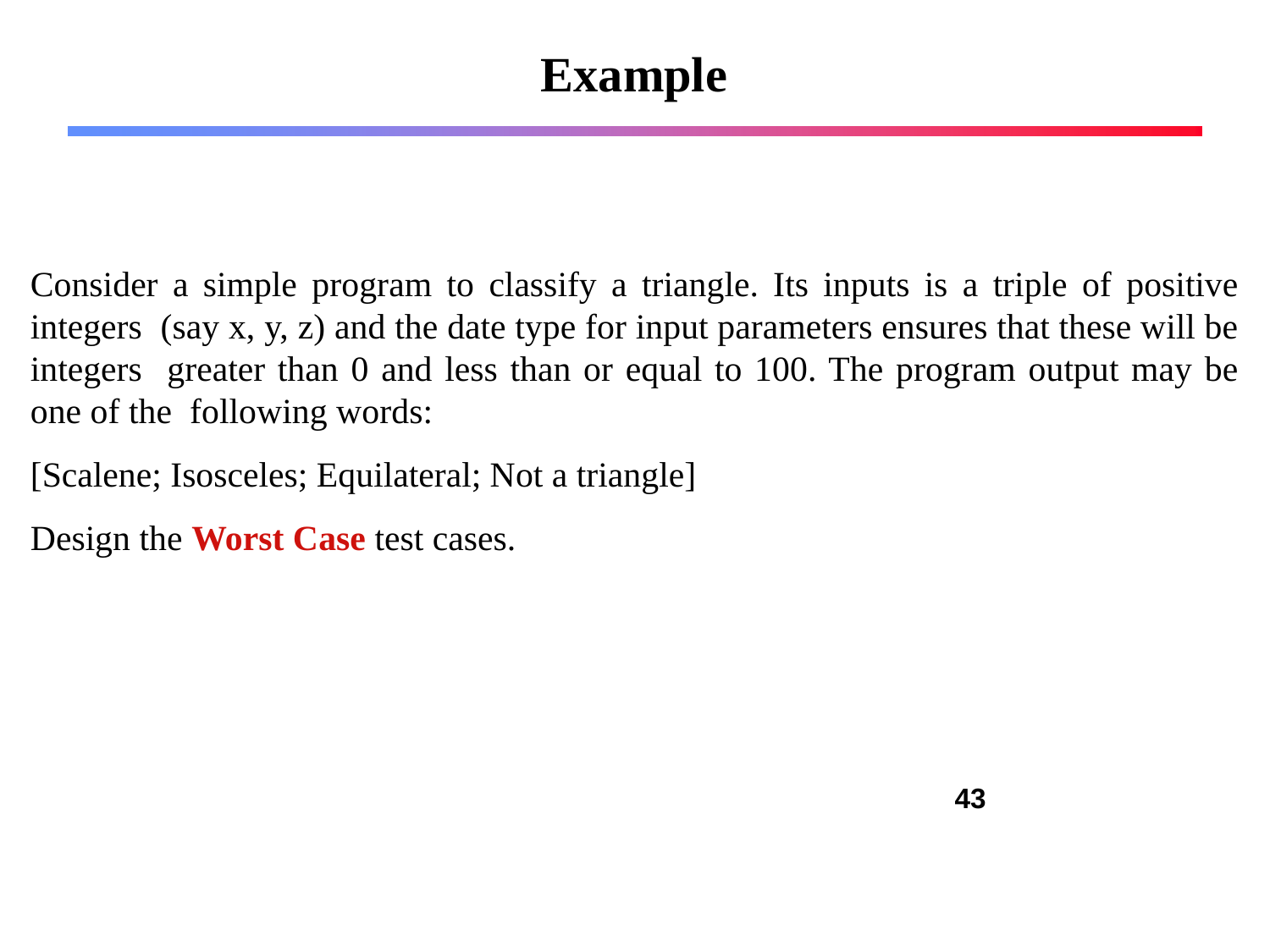

# Example
Consider a simple program to classify a triangle. Its inputs is a triple of positive integers  (say x, y, z) and the date type for input parameters ensures that these will be integers  greater than 0 and less than or equal to 100. The program output may be one of the  following words:
[Scalene; Isosceles; Equilateral; Not a triangle]
Design the Worst Case test cases.
43